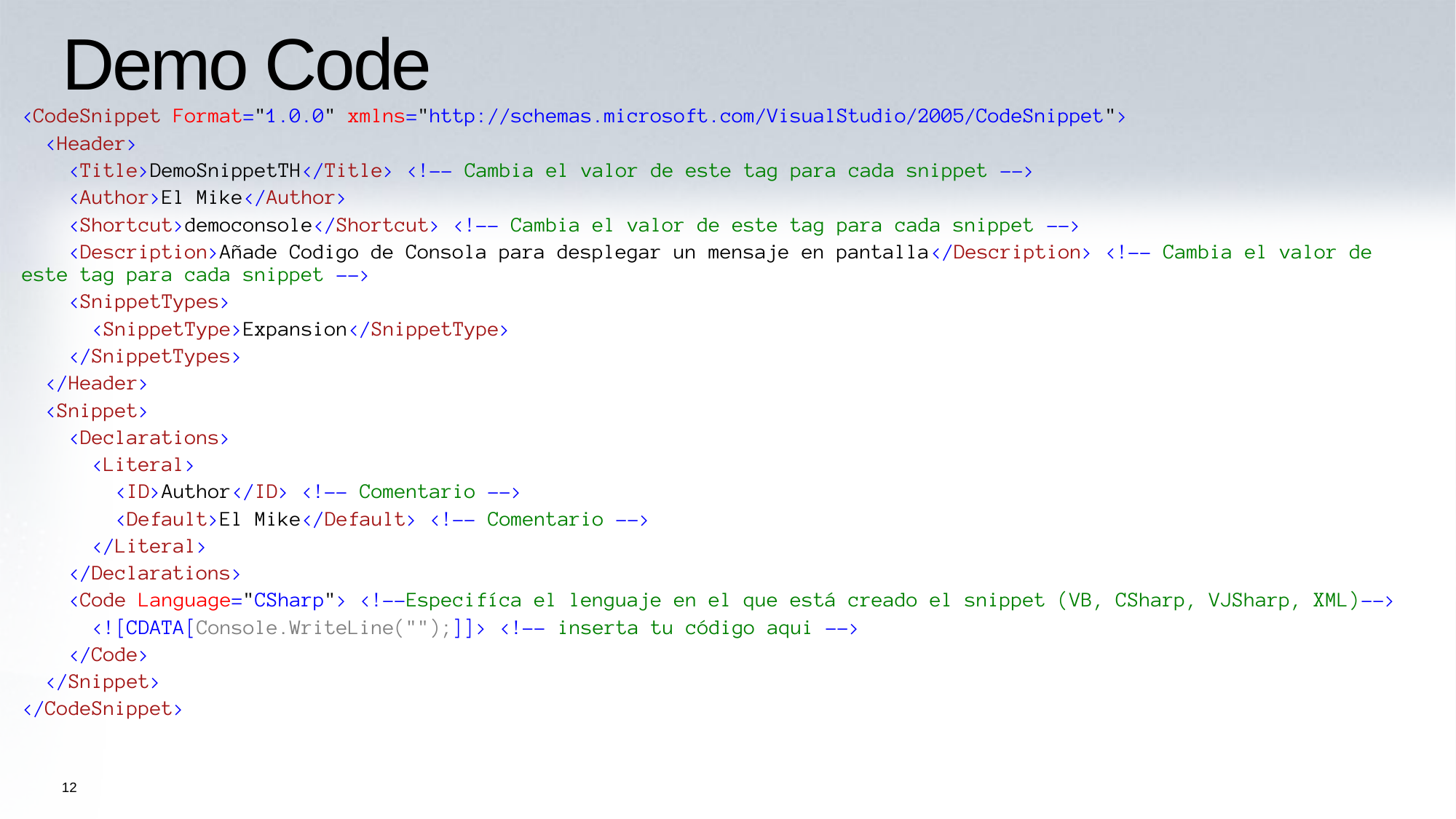

# Demo Code
<CodeSnippet Format="1.0.0" xmlns="http://schemas.microsoft.com/VisualStudio/2005/CodeSnippet">
  <Header>
    <Title>DemoSnippetTH</Title> <!-- Cambia el valor de este tag para cada snippet -->
    <Author>El Mike</Author>
    <Shortcut>democonsole</Shortcut> <!-- Cambia el valor de este tag para cada snippet -->
    <Description>Añade Codigo de Consola para desplegar un mensaje en pantalla</Description> <!-- Cambia el valor de este tag para cada snippet -->
    <SnippetTypes>
      <SnippetType>Expansion</SnippetType>
    </SnippetTypes>
  </Header>
  <Snippet>
    <Declarations>
      <Literal>
        <ID>Author</ID> <!-- Comentario -->
        <Default>El Mike</Default> <!-- Comentario -->
      </Literal>
    </Declarations>
    <Code Language="CSharp"> <!--Especifíca el lenguaje en el que está creado el snippet (VB, CSharp, VJSharp, XML)-->
      <![CDATA[Console.WriteLine("");]]> <!-- inserta tu código aqui -->
    </Code>
  </Snippet>
</CodeSnippet>
12